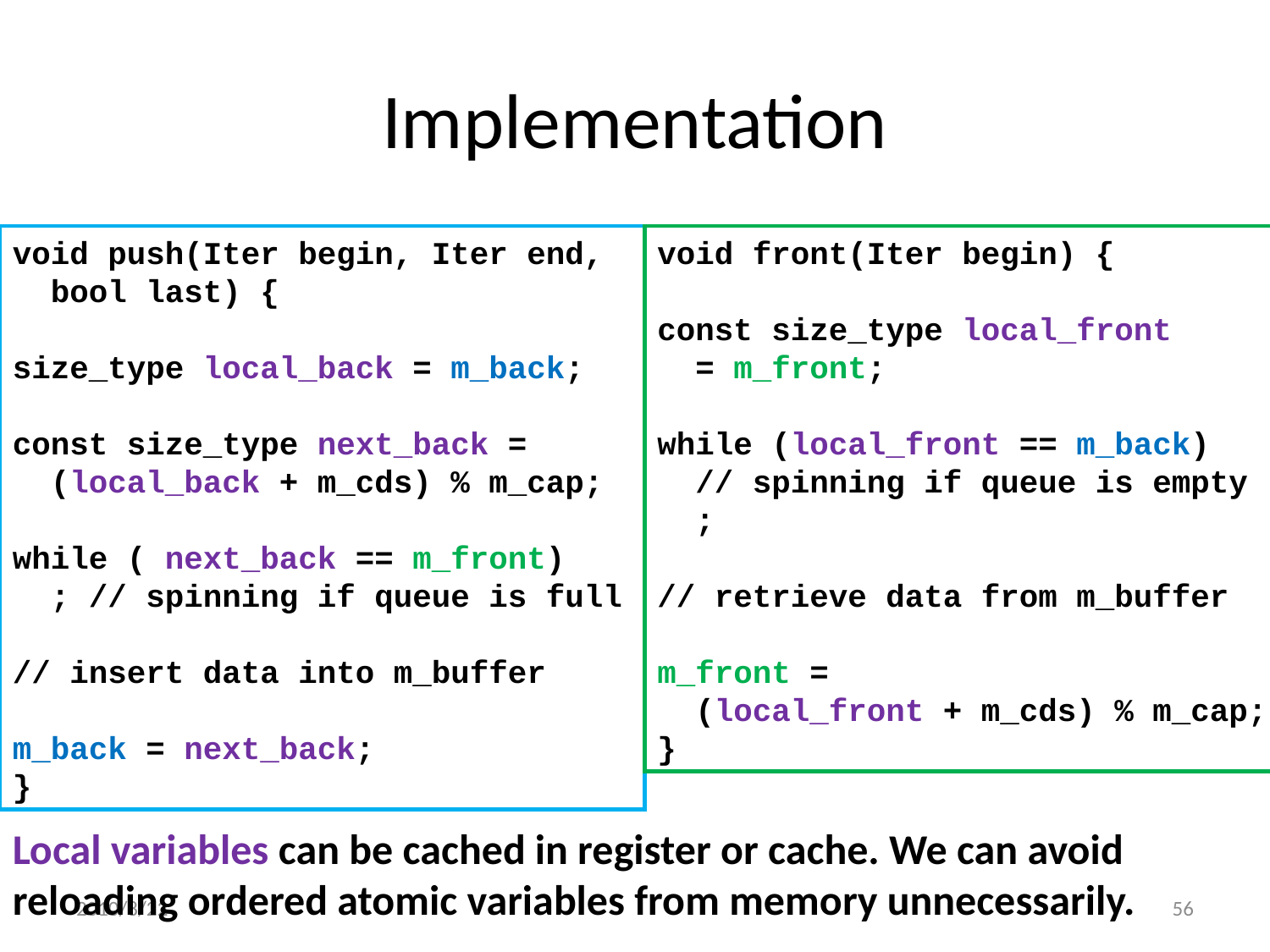

# Implementation
void push(Iter begin, Iter end,
  bool last) {

size_type local_back = m_back;

const size_type next_back =
  (local_back + m_cds) % m_cap;

while ( next_back == m_front)
  ; // spinning if queue is full

// insert data into m_buffer

m_back = next_back;
}
void front(Iter begin) {

const size_type local_front
  = m_front;

while (local_front == m_back)
  // spinning if queue is empty
  ;

// retrieve data from m_buffer

m_front =
  (local_front + m_cds) % m_cap;
}
Local variables can be cached in register or cache. We can avoid reloading ordered atomic variables from memory unnecessarily.
2010/8/22
56